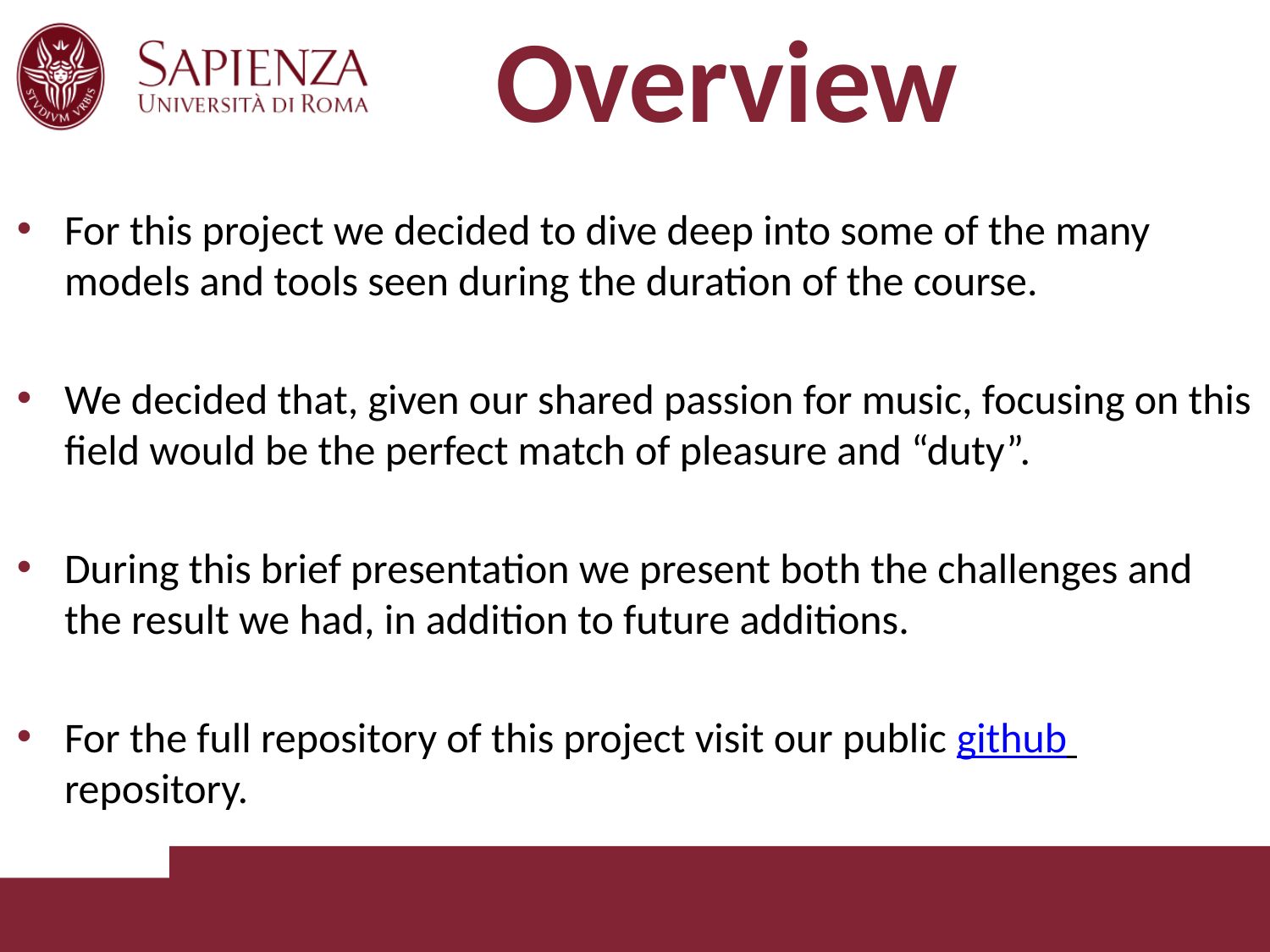

# Overview
For this project we decided to dive deep into some of the many models and tools seen during the duration of the course.

We decided that, given our shared passion for music, focusing on this field would be the perfect match of pleasure and “duty”.

During this brief presentation we present both the challenges and the result we had, in addition to future additions.

For the full repository of this project visit our public github repository.